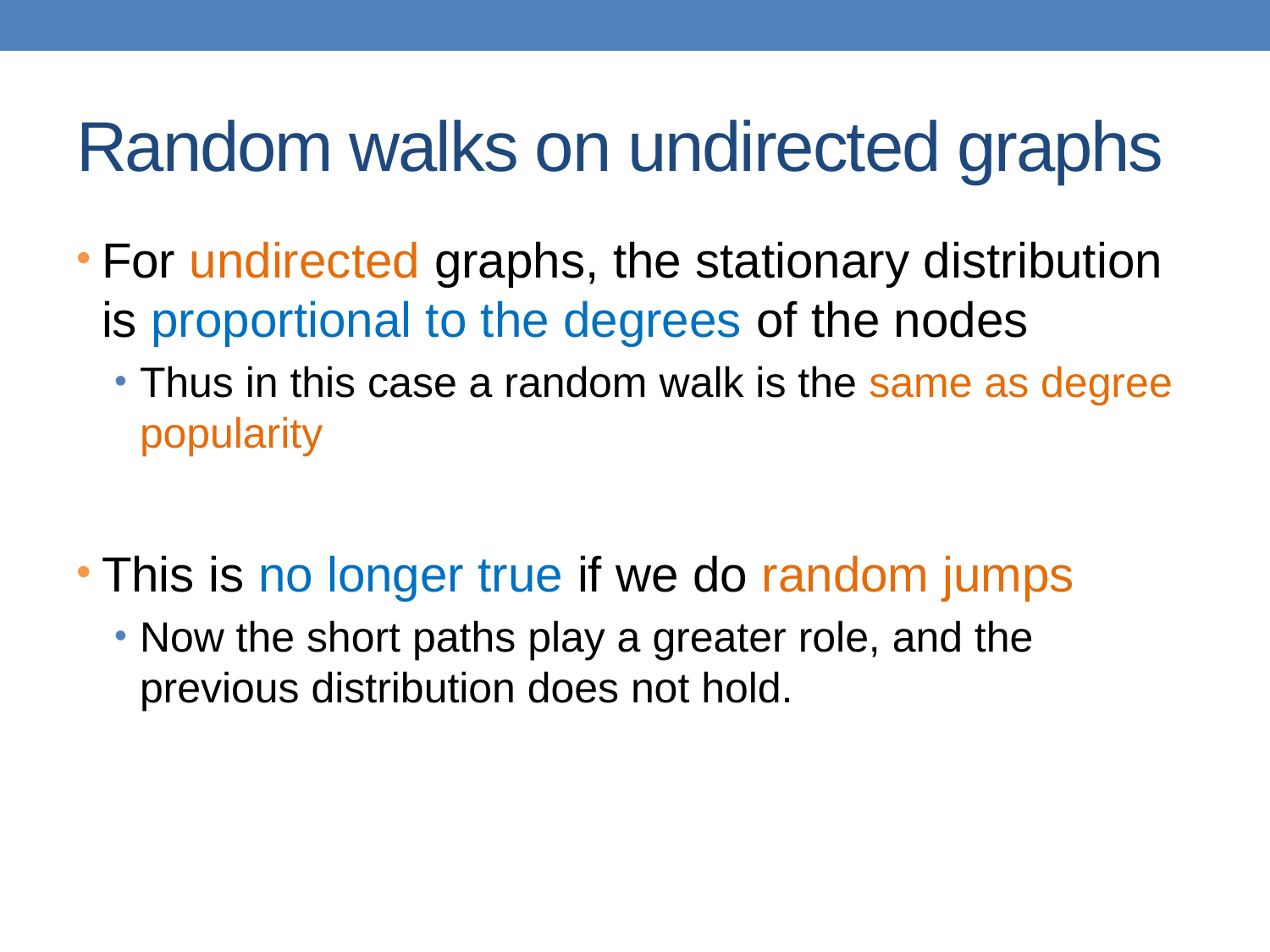

# Random walks on undirected graphs
For undirected graphs, the stationary distribution is proportional to the degrees of the nodes
Thus in this case a random walk is the same as degree popularity

This is no longer true if we do random jumps
Now the short paths play a greater role, and the previous distribution does not hold.